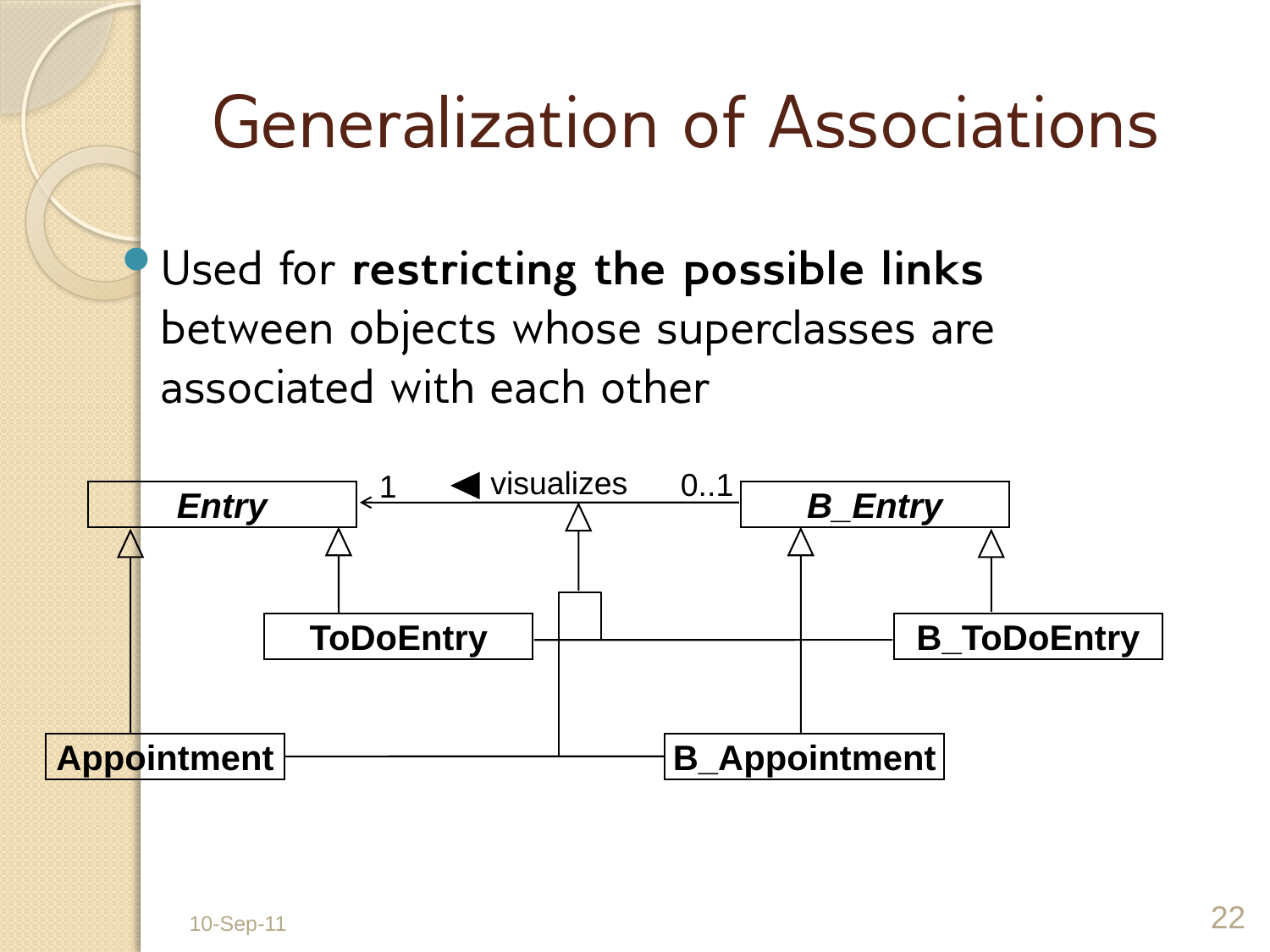

# Generalization of Associations
Used for restricting the possible links between objects whose superclasses are associated with each other
visualizes
0..1
1

Entry
B_Entry

ToDoEntry
B_ToDoEntry

Appointment
B_Appointment

10-Sep-11
22